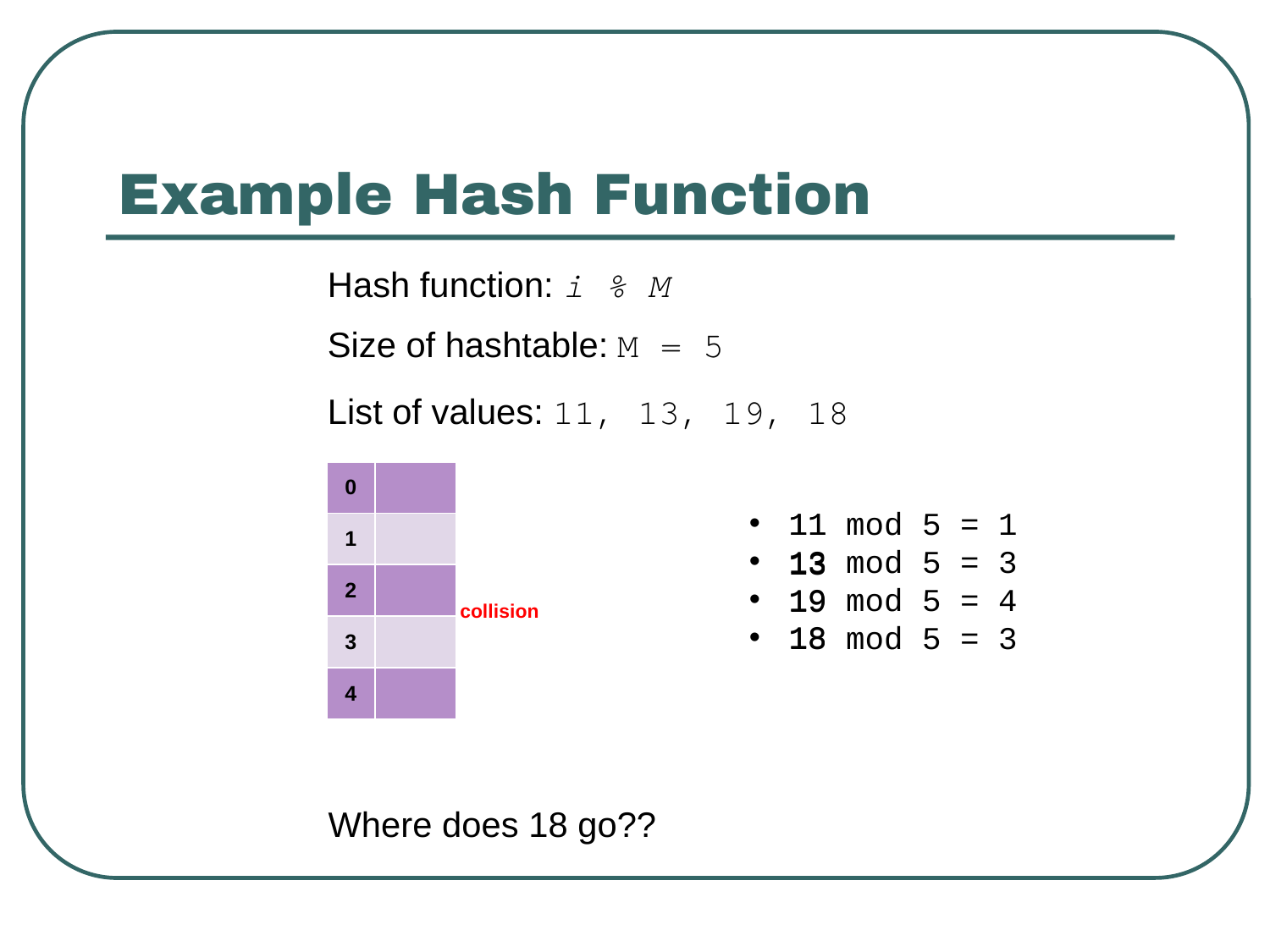

Example Hash Function
Hash function: i % M
Size of hashtable: M = 5

List of values: 11, 13, 19, 18
| 0 |
| --- |
| 1 |
| 2 |
| 3 |
| 4 |
|  |
| --- |
|  |
|  |
|  |
|  |
11
11 mod 5 = 1
13 mod 5 = 3
19 mod 5 = 4
18 mod 5 = 3

13
19
collision
18
Where does 18 go??